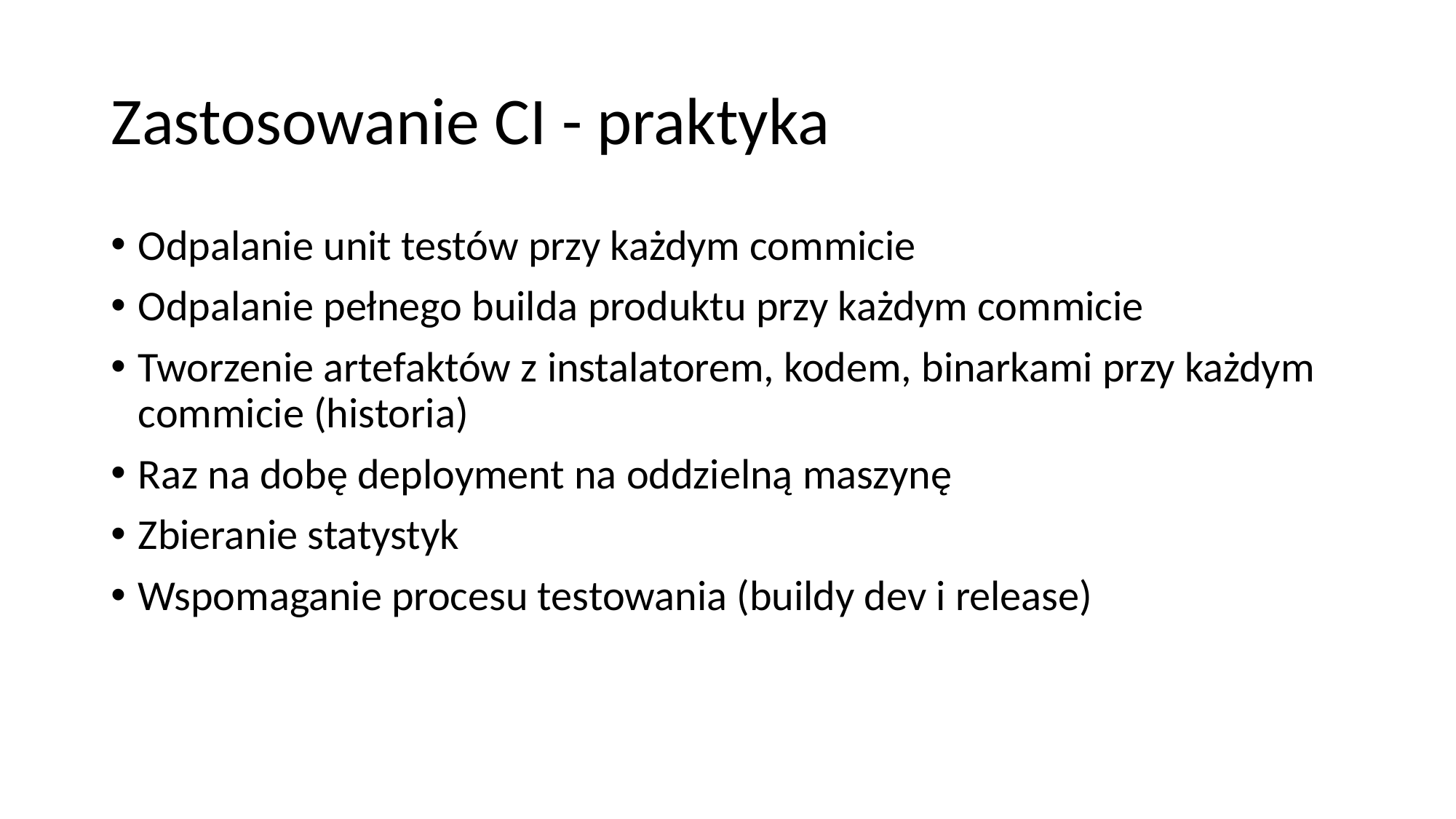

# Zastosowanie CI - praktyka
Odpalanie unit testów przy każdym commicie
Odpalanie pełnego builda produktu przy każdym commicie
Tworzenie artefaktów z instalatorem, kodem, binarkami przy każdym commicie (historia)
Raz na dobę deployment na oddzielną maszynę
Zbieranie statystyk
Wspomaganie procesu testowania (buildy dev i release)